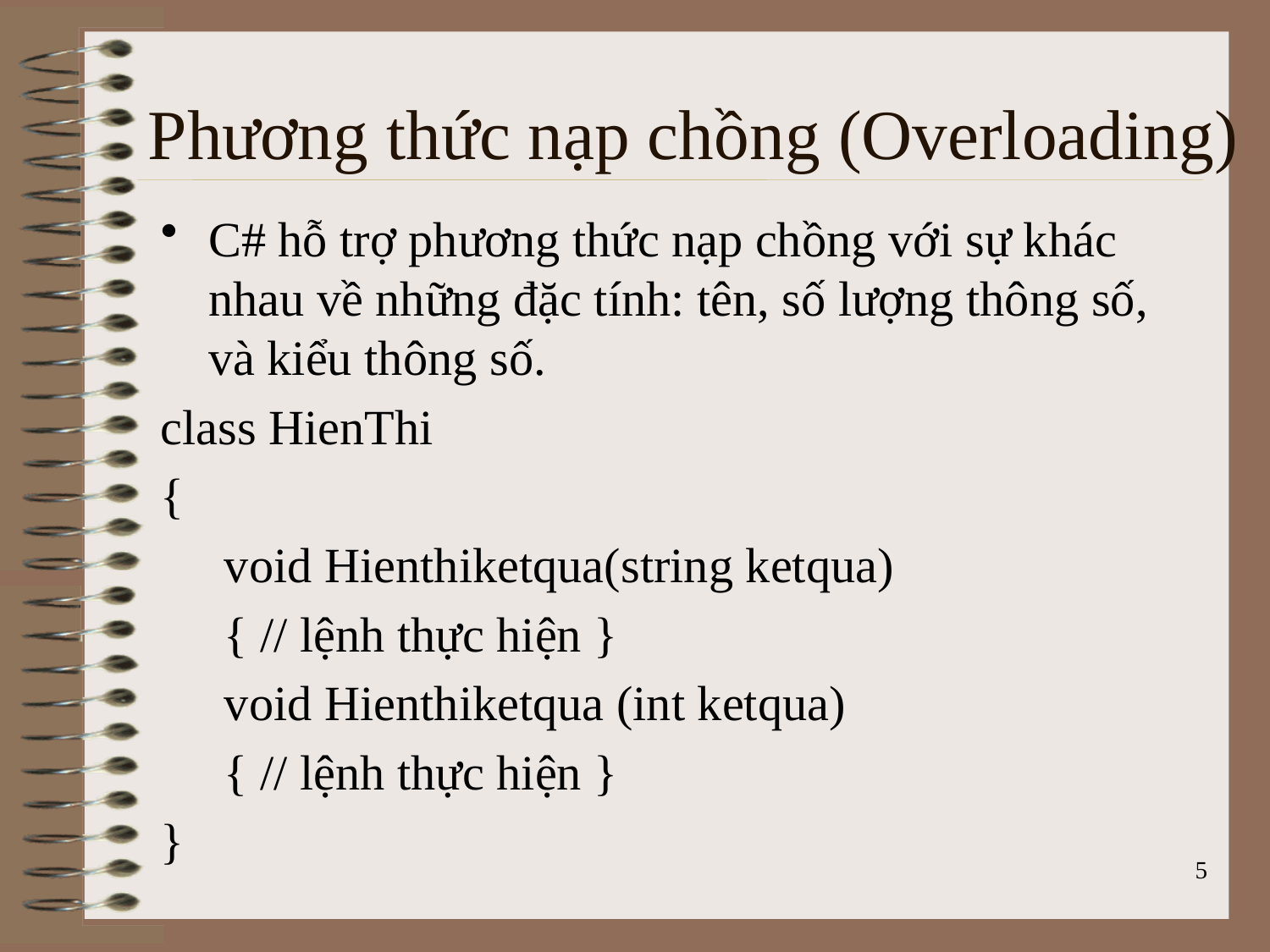

C# hỗ trợ phương thức nạp chồng với sự khác nhau về những đặc tính: tên, số lượng thông số, và kiểu thông số.
class HienThi
{
void Hienthiketqua(string ketqua)
{ // lệnh thực hiện }
void Hienthiketqua (int ketqua)
{ // lệnh thực hiện }
}
Phương thức nạp chồng (Overloading)
5